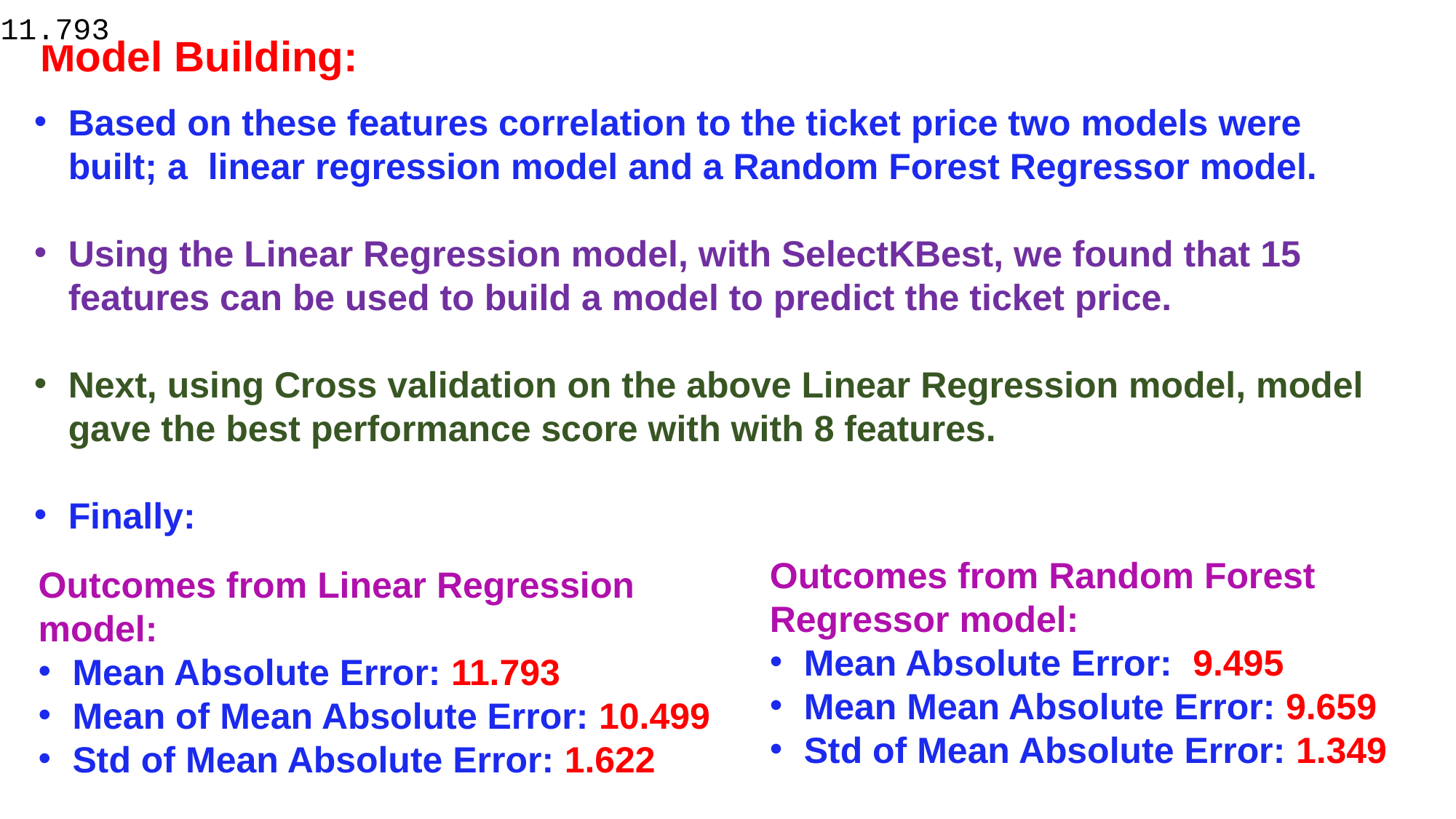

11.793
Model Building:
Based on these features correlation to the ticket price two models were built; a  linear regression model and a Random Forest Regressor model.

Using the Linear Regression model, with SelectKBest, we found that 15 features can be used to build a model to predict the ticket price.

Next, using Cross validation on the above Linear Regression model, model gave the best performance score with with 8 features.

Finally:
Outcomes from Random Forest Regressor model:
Mean Absolute Error:  9.495
Mean Mean Absolute Error: 9.659
Std of Mean Absolute Error: 1.349

Outcomes from Linear Regression model:
Mean Absolute Error: 11.793
Mean of Mean Absolute Error: 10.499
Std of Mean Absolute Error: 1.622